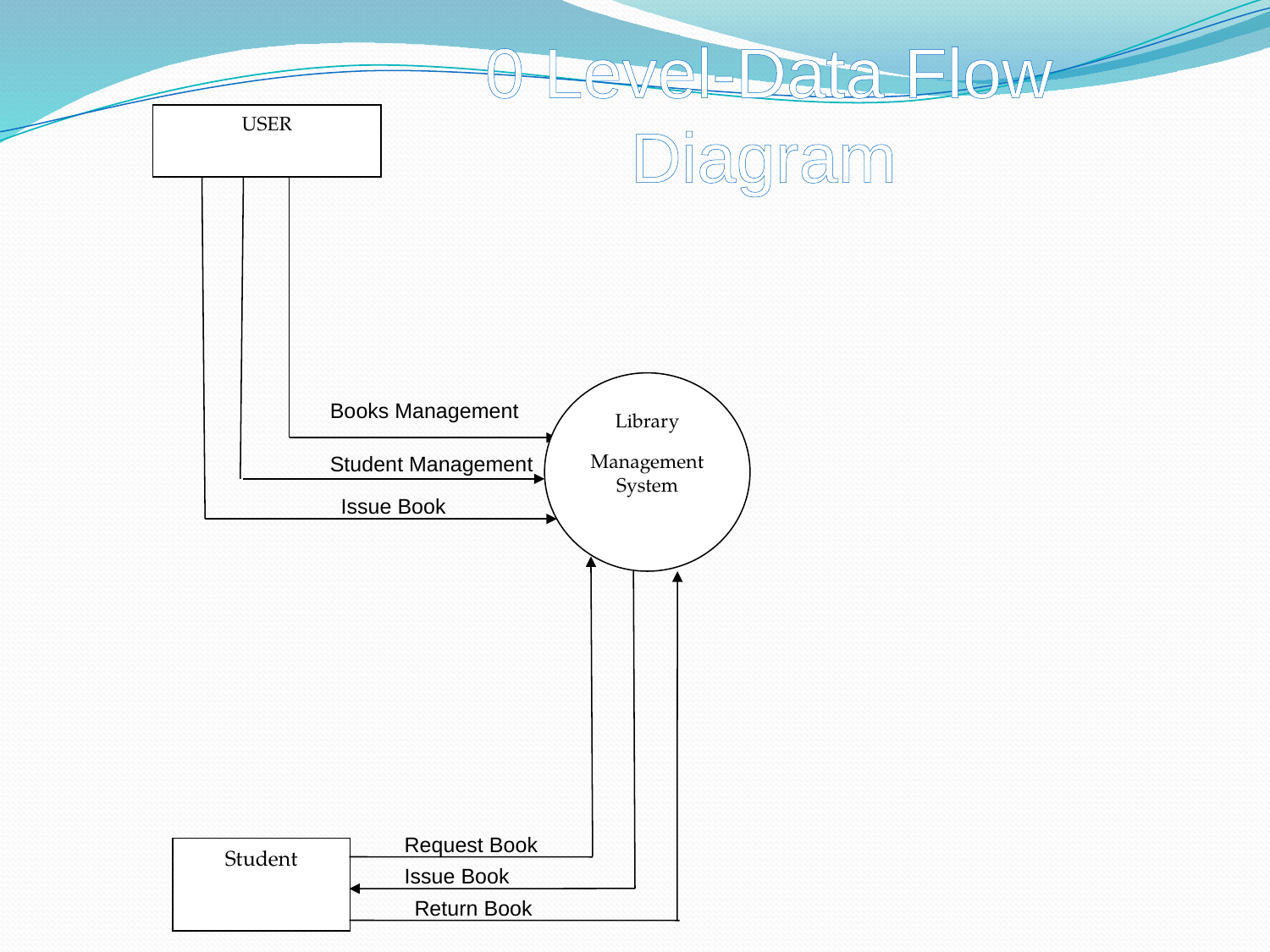

0 Level-Data Flow
     Diagram
USER
Library
Management System
Books Management
Student Management
Issue Book
Request Book
Student
Issue Book
Return Book